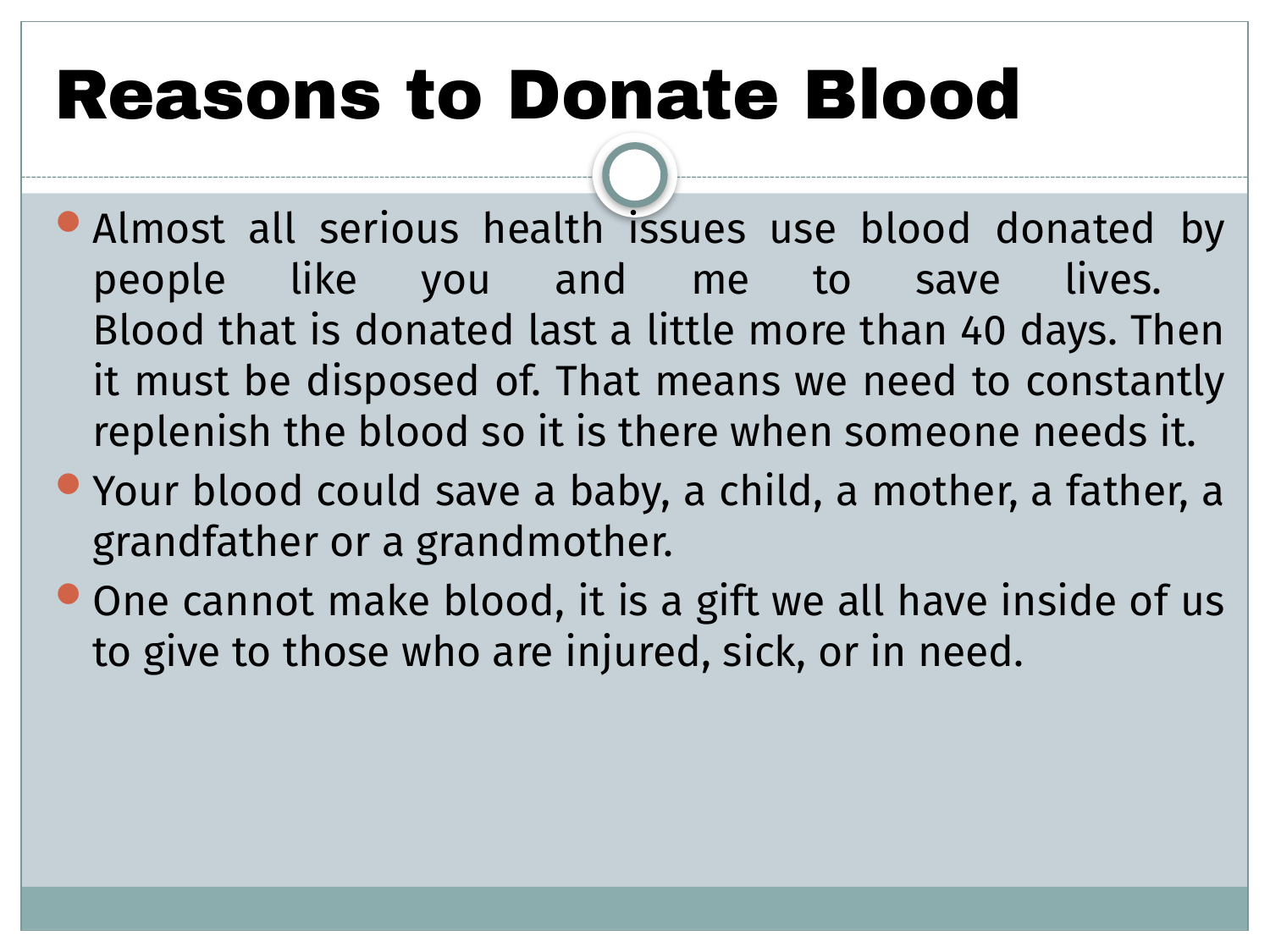

Reasons to Donate Blood

Almost all serious health issues use blood donated by people like you and me to save lives.
Blood that is donated last a little more than 40 days. Then it must be disposed of. That means we need to constantly replenish the blood so it is there when someone needs it.
Your blood could save a baby, a child, a mother, a father, a grandfather or a grandmother.
One cannot make blood, it is a gift we all have inside of us to give to those who are injured, sick, or in need.